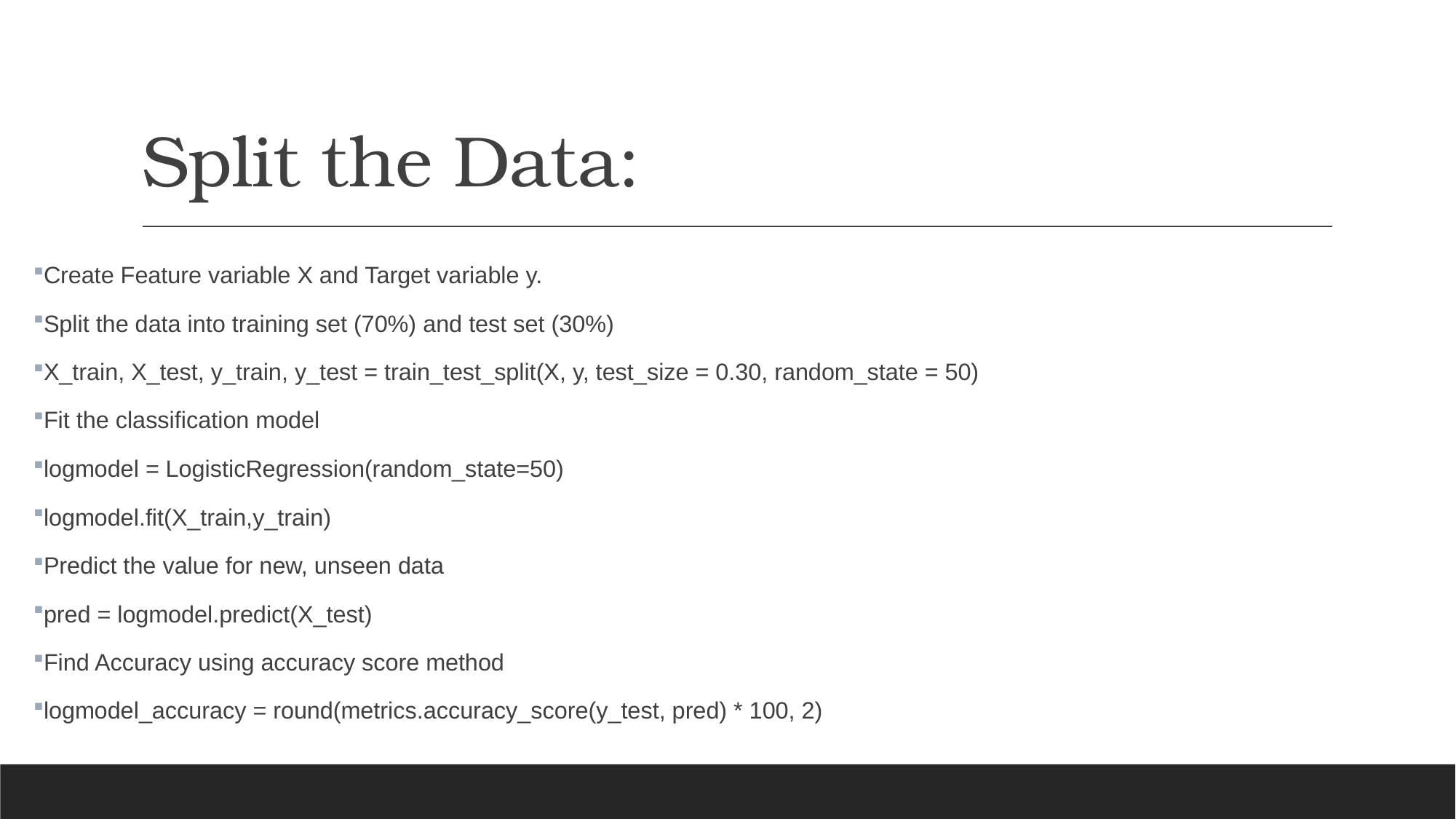

# Split the Data:
Create Feature variable X and Target variable y.
Split the data into training set (70%) and test set (30%)
X_train, X_test, y_train, y_test = train_test_split(X, y, test_size = 0.30, random_state = 50)
Fit the classification model
logmodel = LogisticRegression(random_state=50)
logmodel.fit(X_train,y_train)
Predict the value for new, unseen data
pred = logmodel.predict(X_test)
Find Accuracy using accuracy score method
logmodel_accuracy = round(metrics.accuracy_score(y_test, pred) * 100, 2)